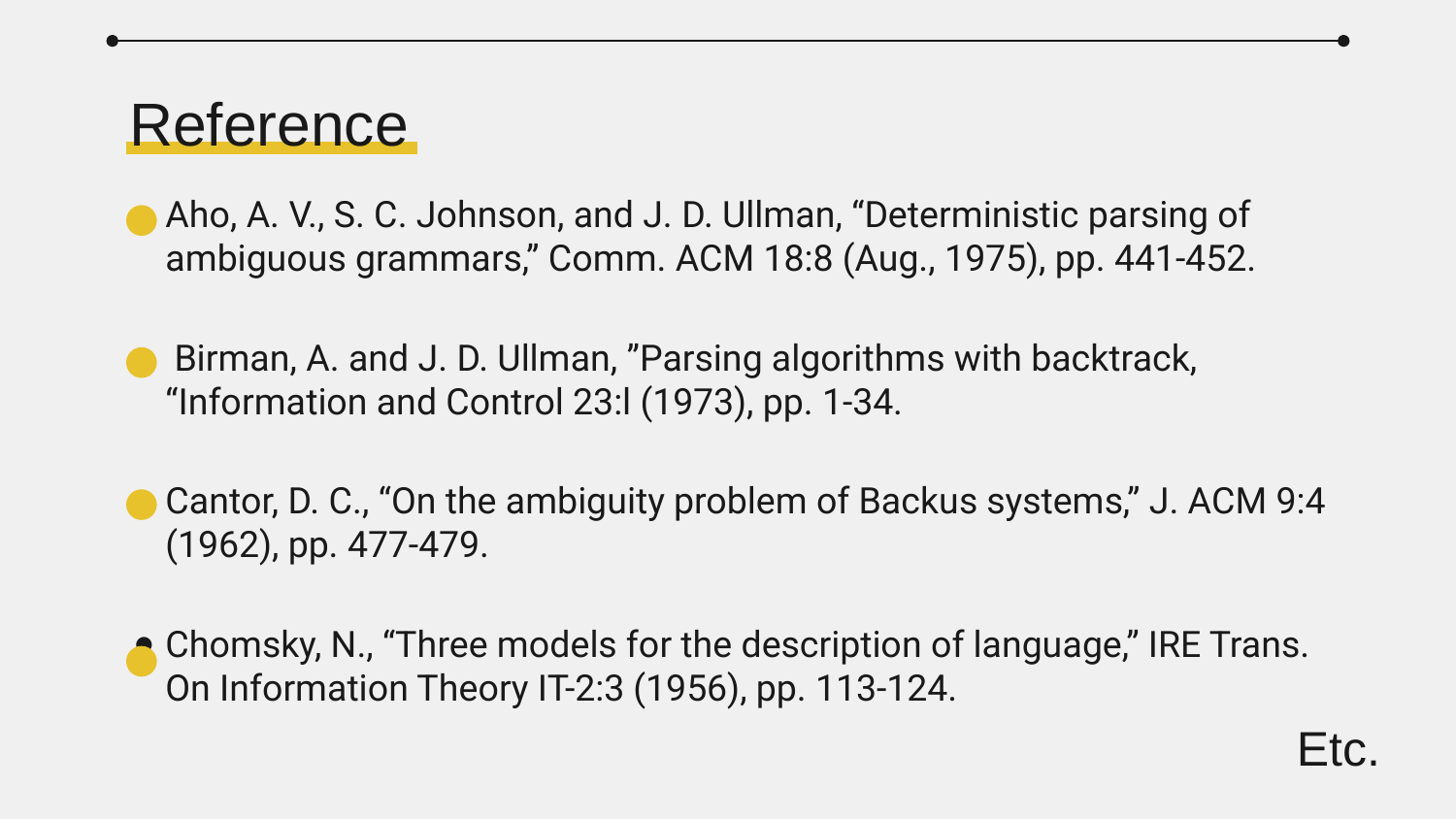

# Reference
Aho, A. V., S. C. Johnson, and J. D. Ullman, “Deterministic parsing of ambiguous grammars,” Comm. ACM 18:8 (Aug., 1975), pp. 441-452.

 Birman, A. and J. D. Ullman, ”Parsing algorithms with backtrack, “Information and Control 23:l (1973), pp. 1-34.

Cantor, D. C., “On the ambiguity problem of Backus systems,” J. ACM 9:4 (1962), pp. 477-479.

Chomsky, N., “Three models for the description of language,” IRE Trans. On Information Theory IT-2:3 (1956), pp. 113-124.

Etc.